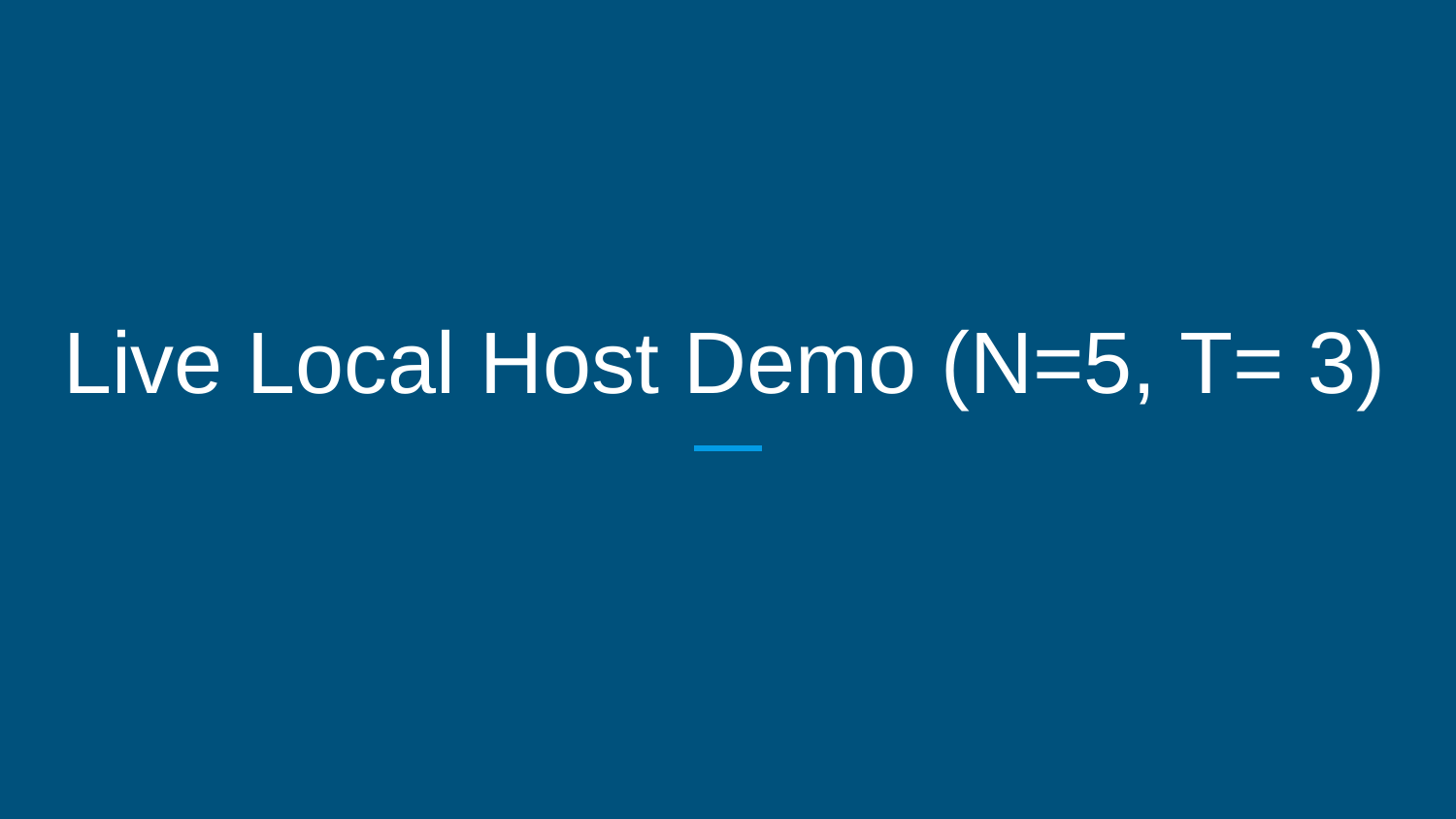

# Live Local Host Demo (N=5, T= 3)